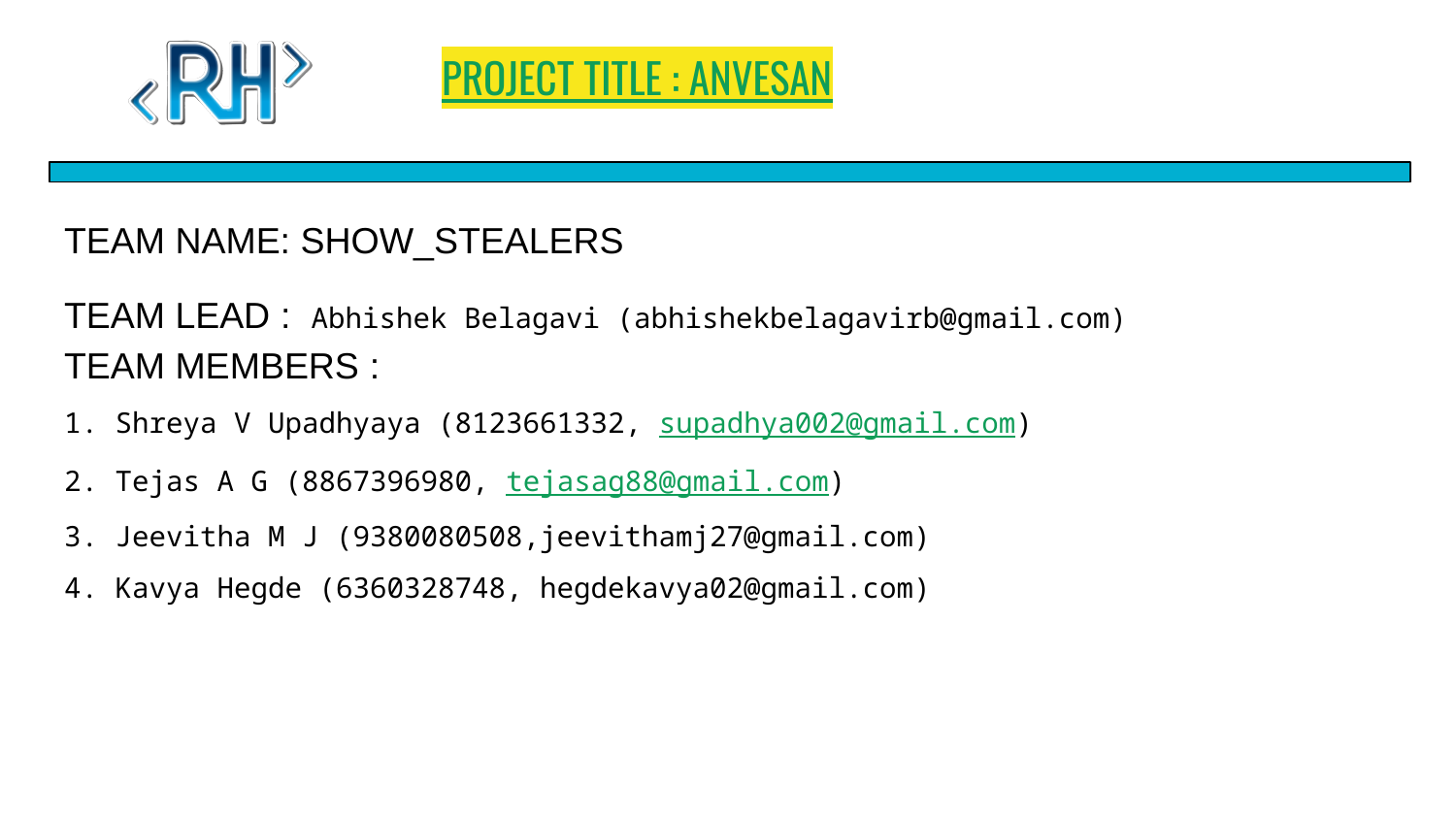

# PROJECT TITLE : ANVESAN

TEAM NAME: SHOW_STEALERS
TEAM LEAD :  Abhishek Belagavi (abhishekbelagavirb@gmail.com)
TEAM MEMBERS :
1. Shreya V Upadhyaya (8123661332, supadhya002@gmail.com)
2. Tejas A G (8867396980, tejasag88@gmail.com)
3. Jeevitha M J (9380080508,jeevithamj27@gmail.com)
4. Kavya Hegde (6360328748, hegdekavya02@gmail.com)